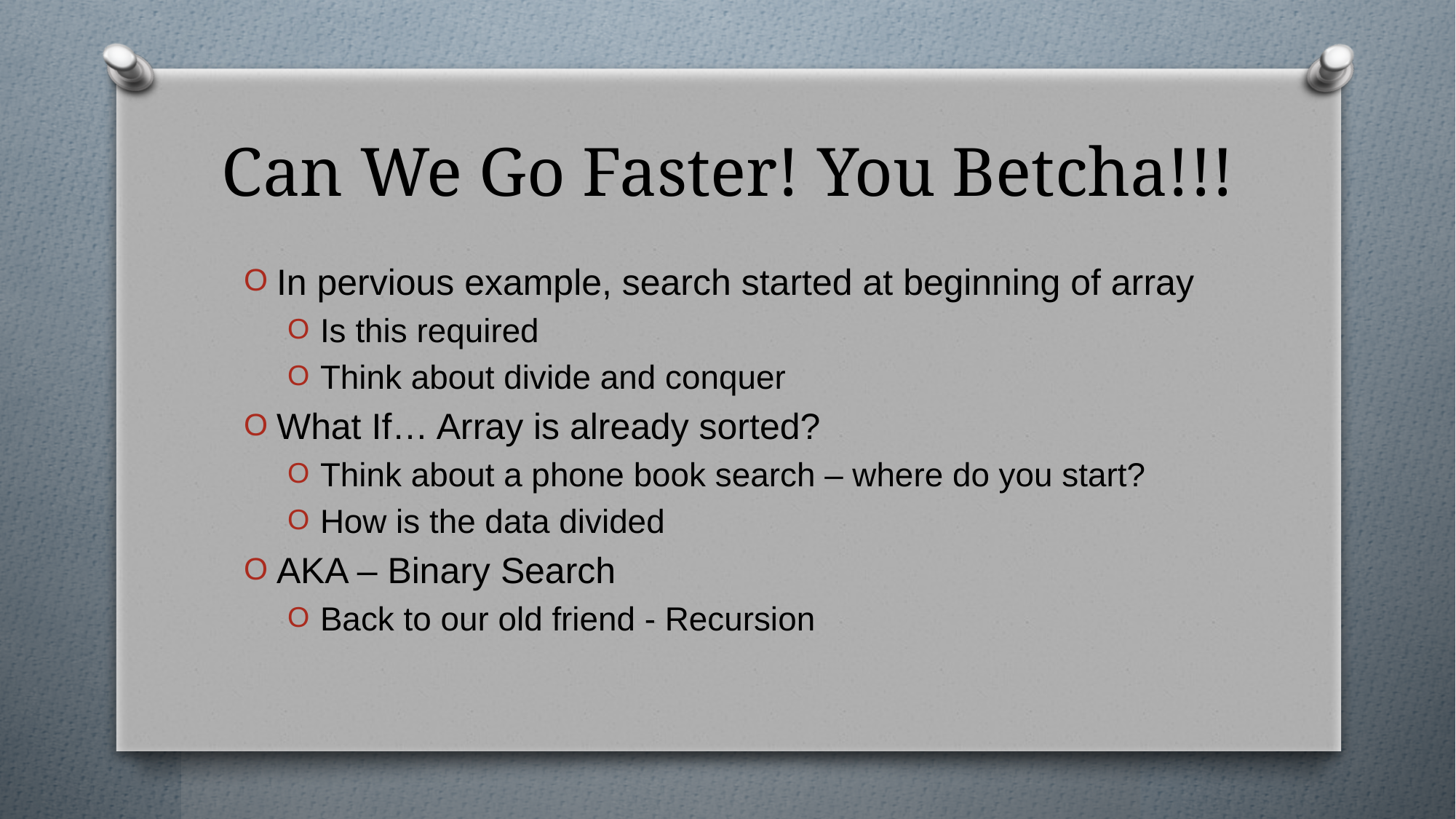

# Can We Go Faster! You Betcha!!!
In pervious example, search started at beginning of array
Is this required
Think about divide and conquer
What If… Array is already sorted?
Think about a phone book search – where do you start?
How is the data divided
AKA – Binary Search
Back to our old friend - Recursion